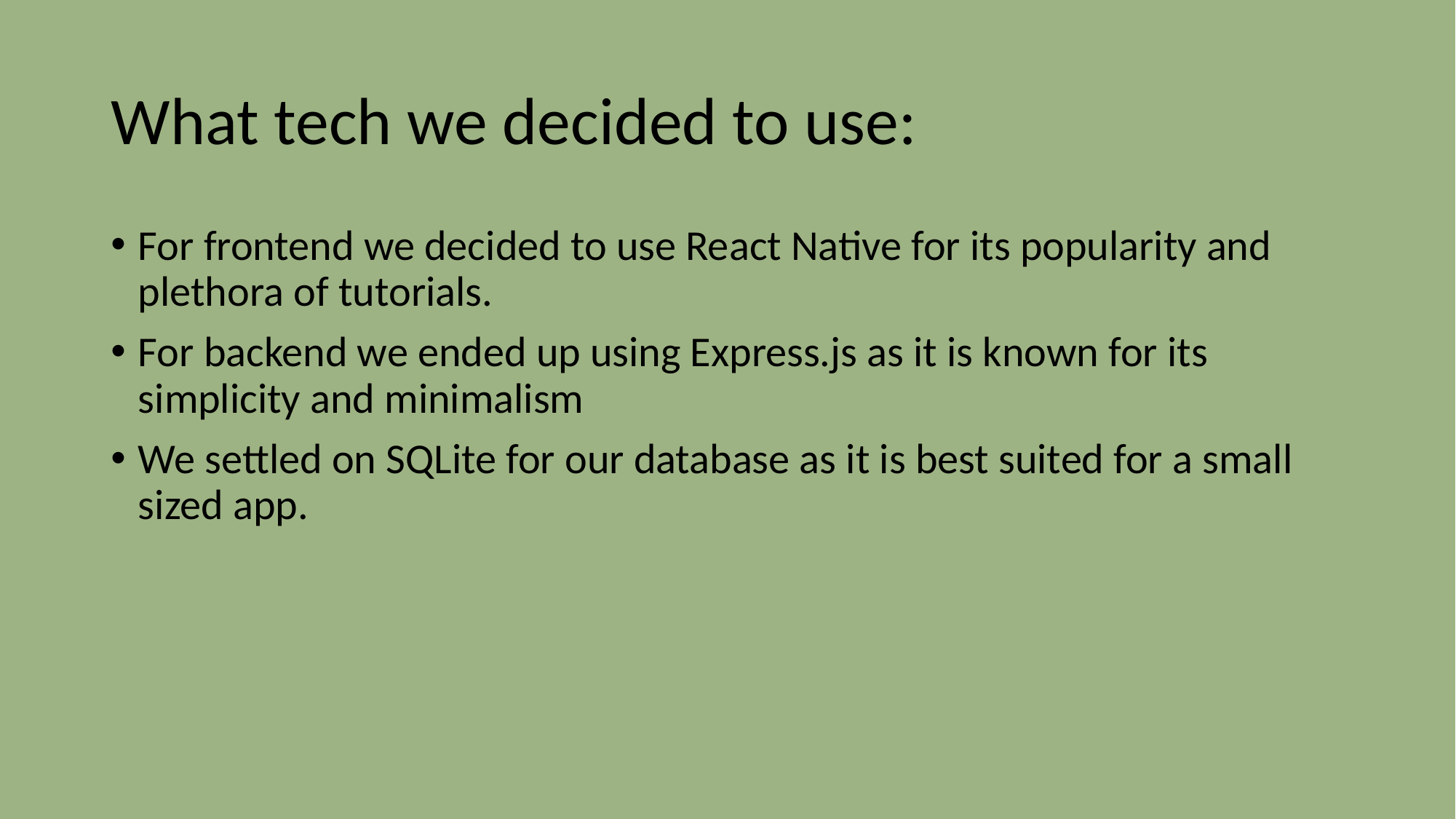

# What tech we decided to use:
For frontend we decided to use React Native for its popularity and plethora of tutorials.
For backend we ended up using Express.js as it is known for its simplicity and minimalism
We settled on SQLite for our database as it is best suited for a small sized app.